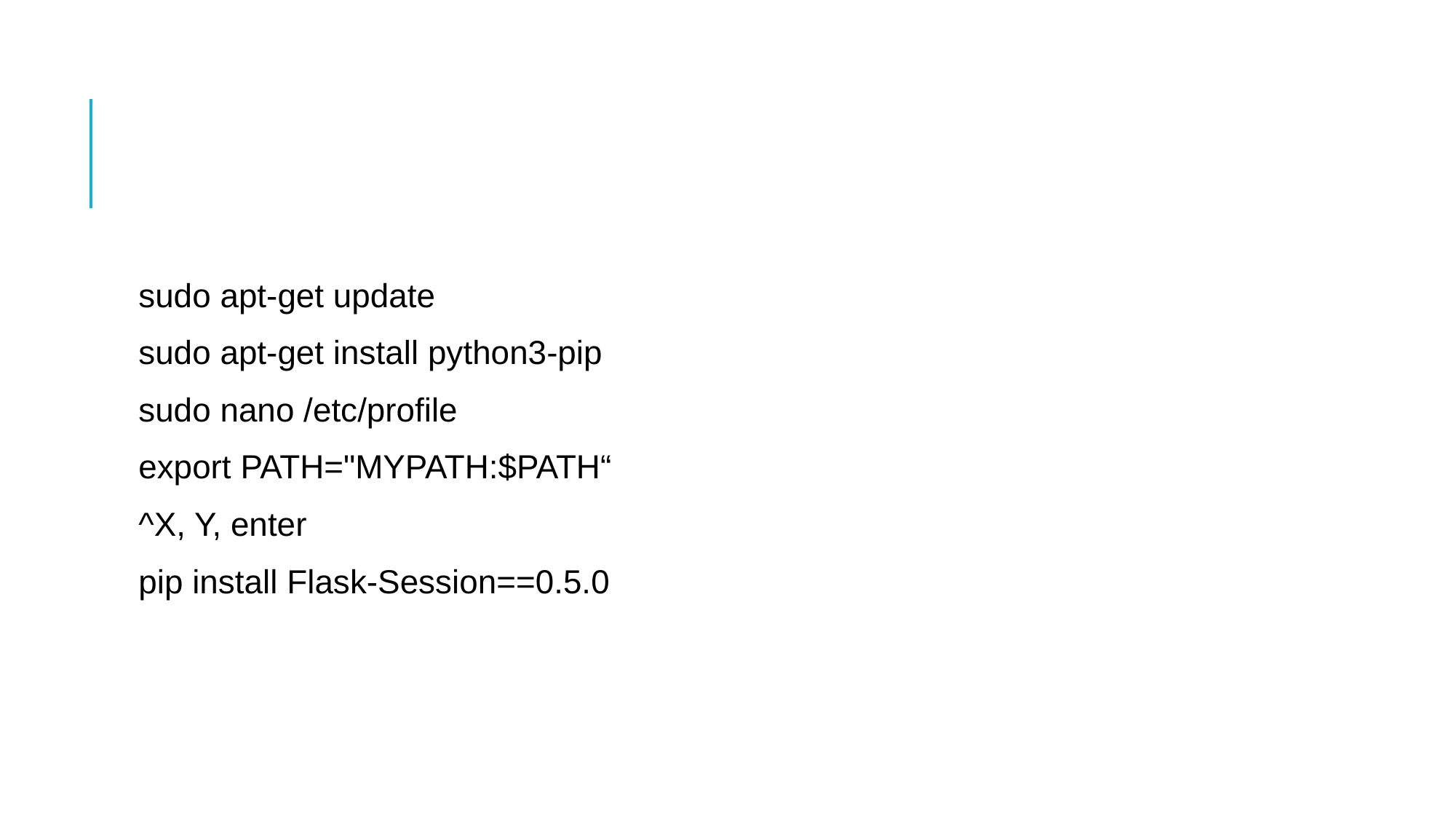

#
sudo apt-get update
sudo apt-get install python3-pip
sudo nano /etc/profile
export PATH="MYPATH:$PATH“
^X, Y, enter
pip install Flask-Session==0.5.0